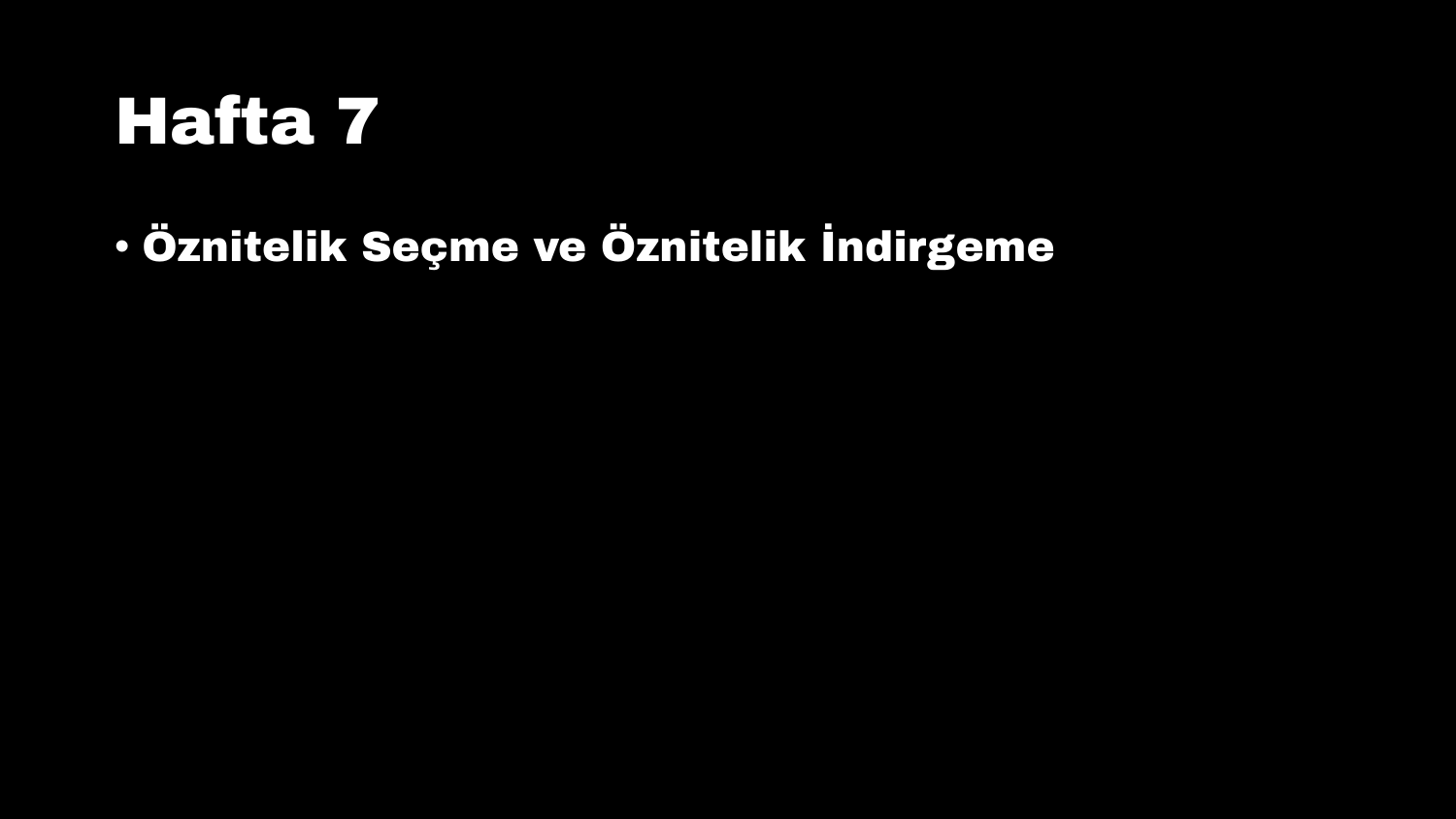

# Hafta 7
Öznitelik Seçme ve Öznitelik İndirgeme